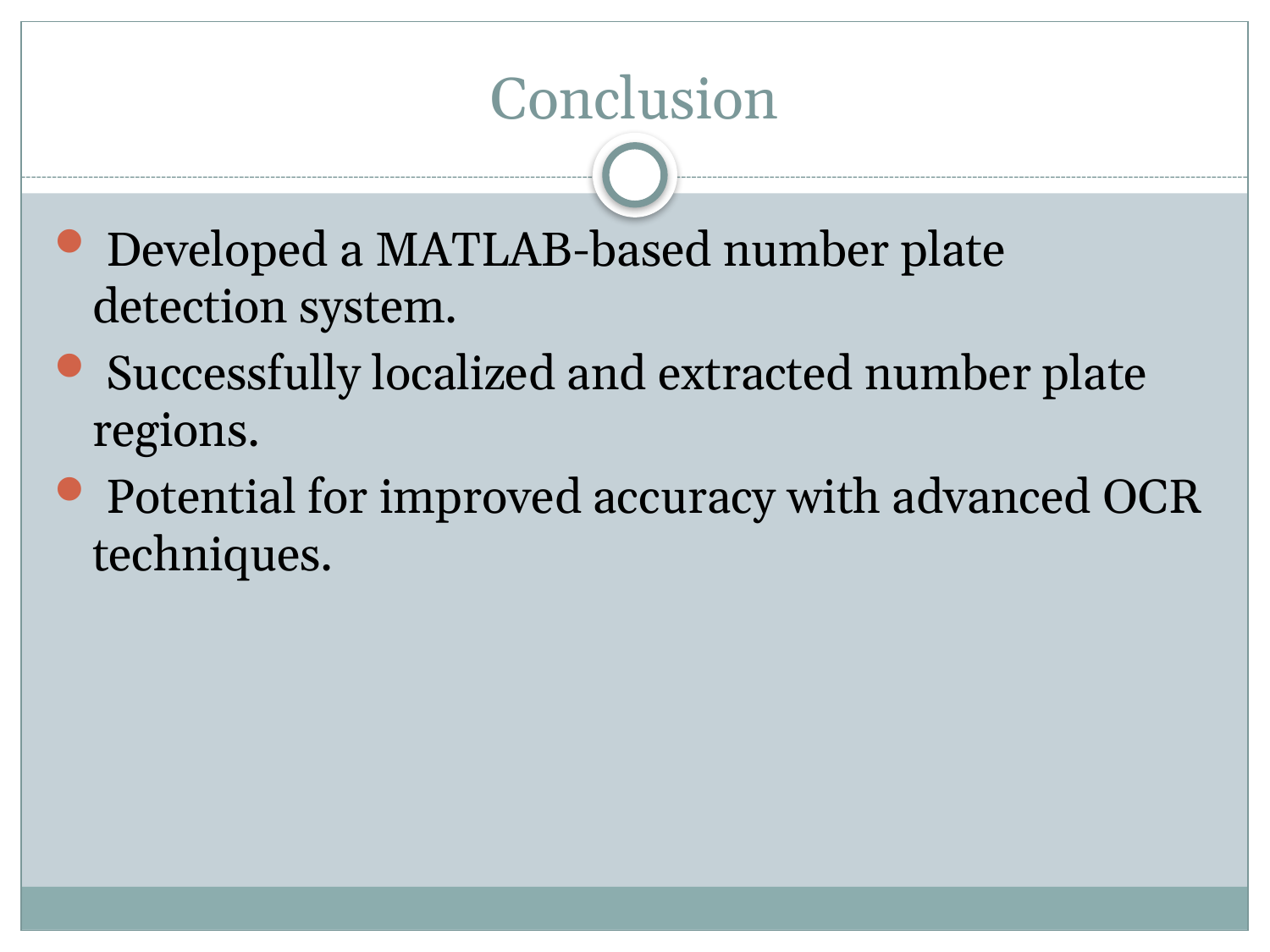

# Conclusion
 Developed a MATLAB-based number plate detection system.
 Successfully localized and extracted number plate regions.
 Potential for improved accuracy with advanced OCR techniques.